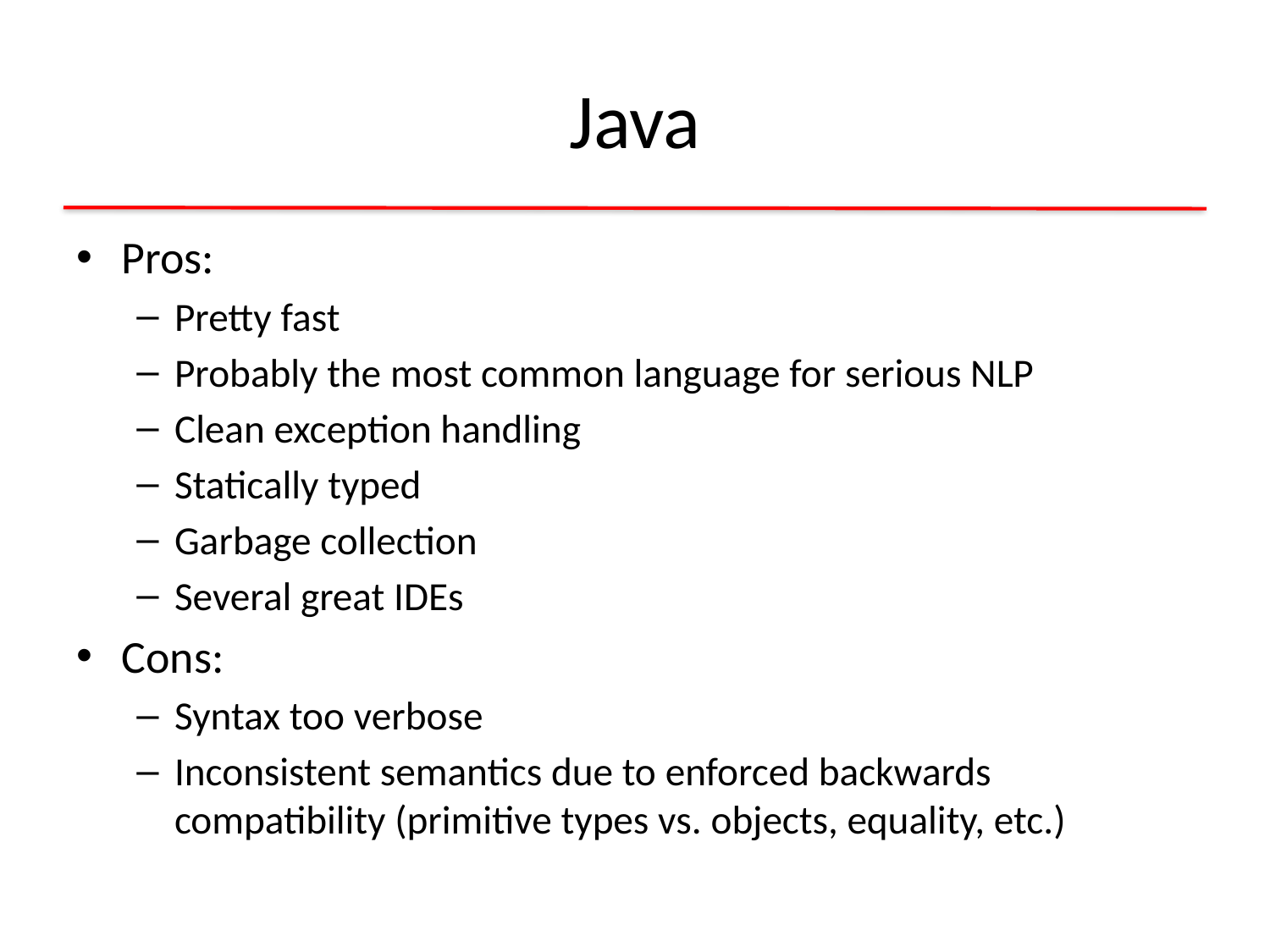

# Java
Pros:
Pretty fast
Probably the most common language for serious NLP
Clean exception handling
Statically typed
Garbage collection
Several great IDEs
Cons:
Syntax too verbose
Inconsistent semantics due to enforced backwards compatibility (primitive types vs. objects, equality, etc.)